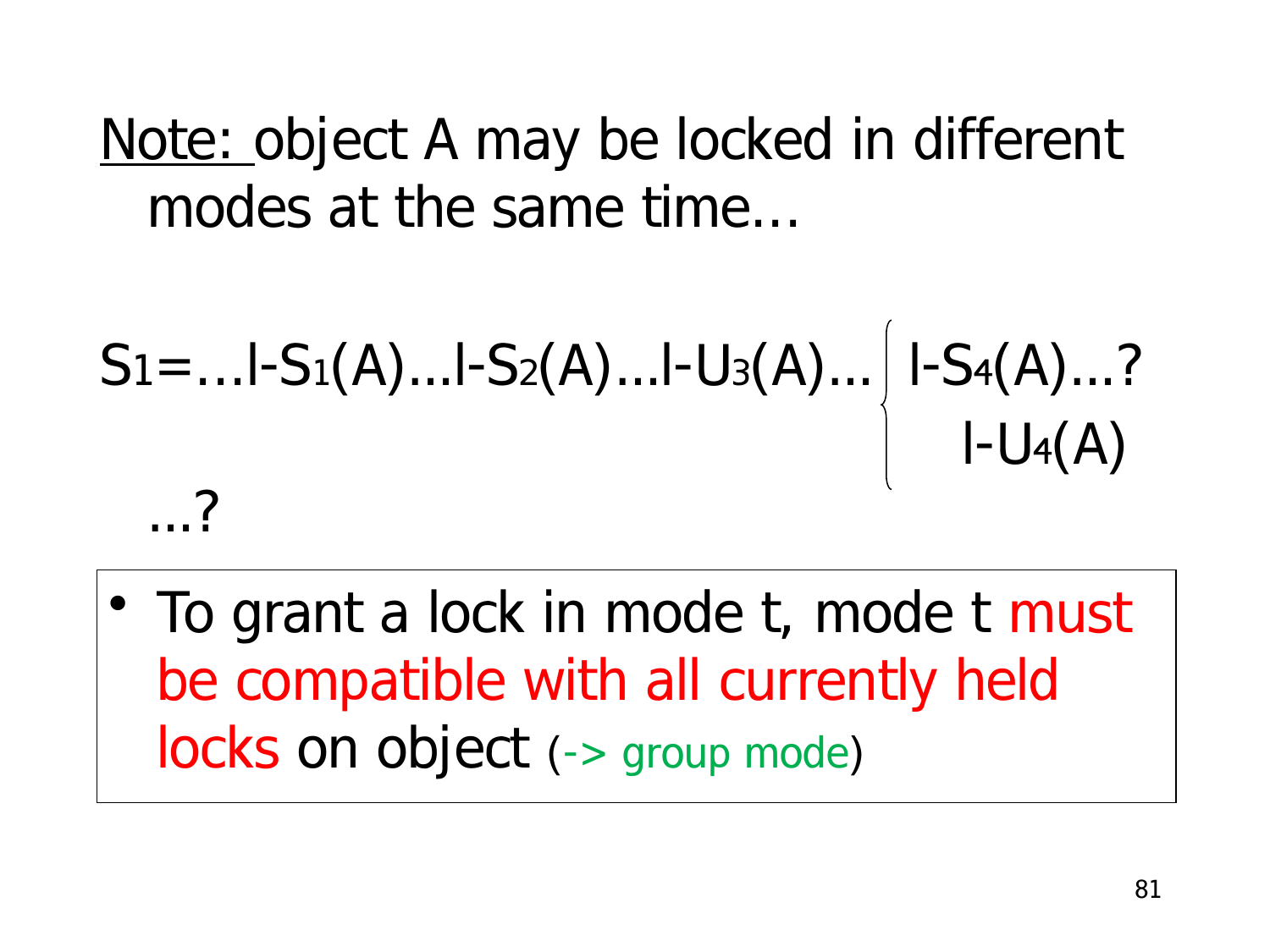

Note: object A may be locked in different 	  modes at the same time...

S1=...l-S1(A)…l-S2(A)…l-U3(A)…  l-S4(A)…?
							   l-U4(A)…?

To grant a lock in mode t, mode t must be compatible with all currently held locks on object (-> group mode)
81